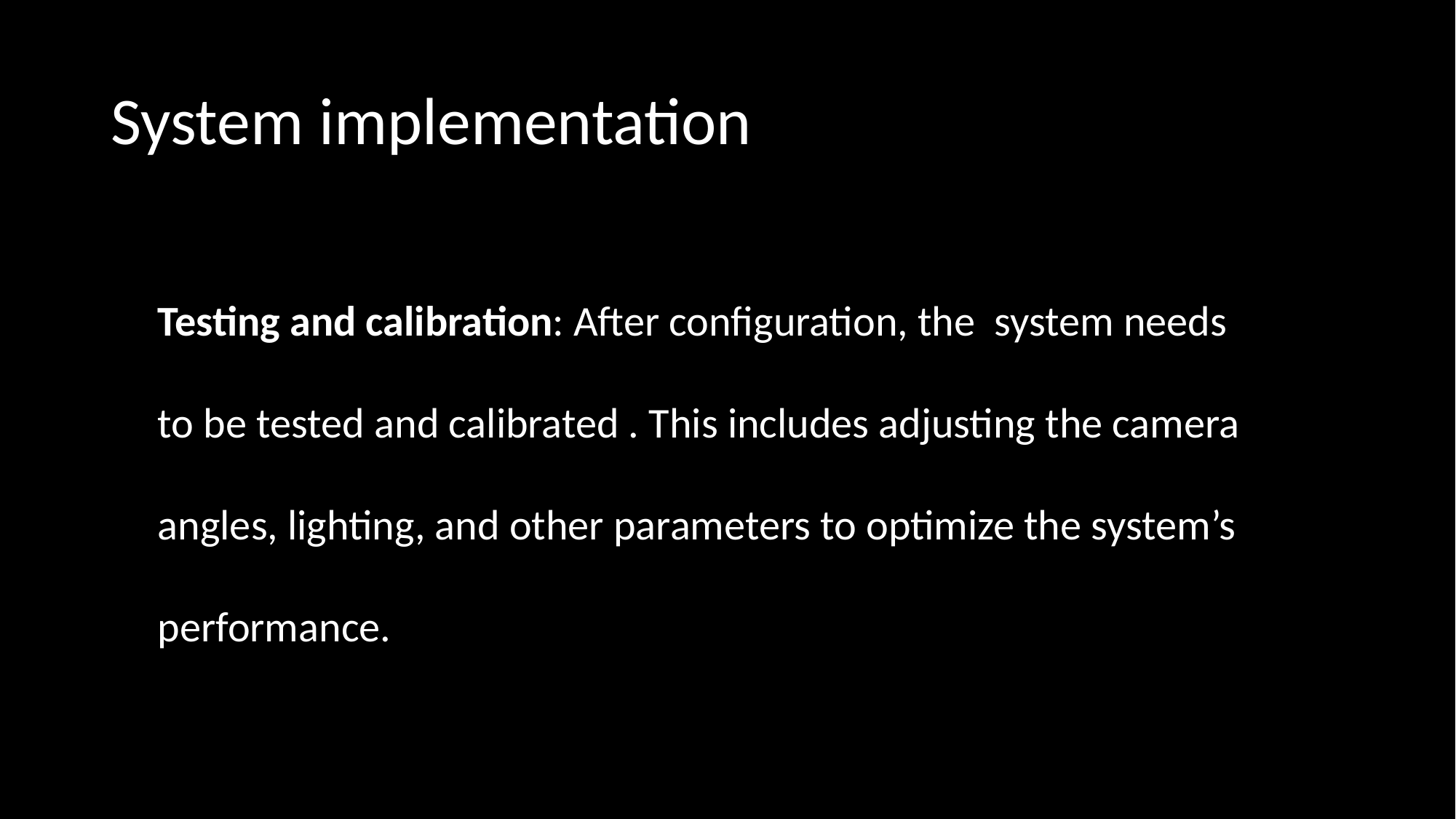

# System implementation

Testing and calibration: After configuration, the  system needs      to be tested and calibrated . This includes adjusting the camera angles, lighting, and other parameters to optimize the system’s   performance.